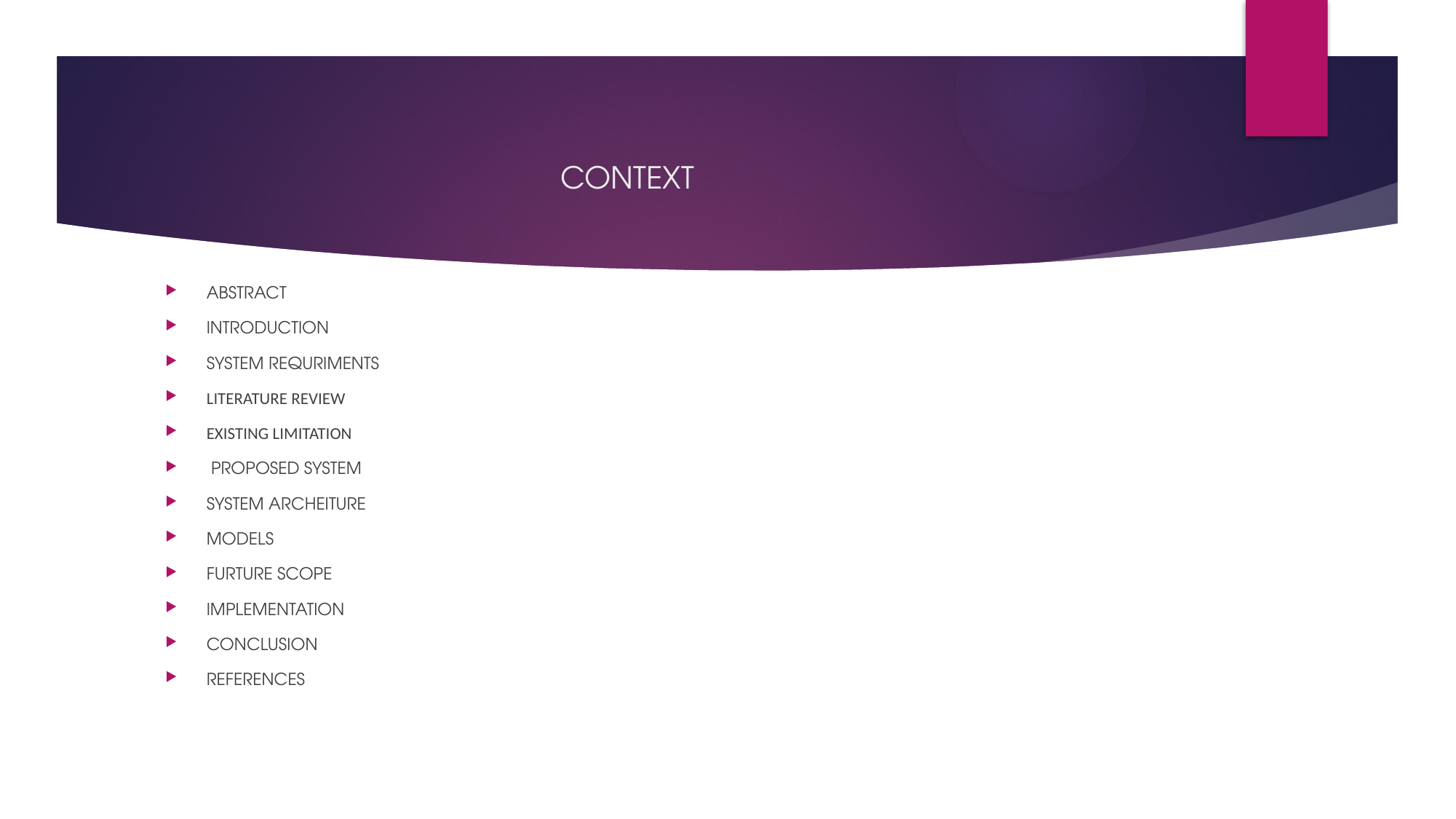

# CONTEXT
ABSTRACT
INTRODUCTION
SYSTEM REQURIMENTS
LITERATURE REVIEW
EXISTING LIMITATION
 PROPOSED SYSTEM
SYSTEM ARCHEITURE
MODELS
FURTURE SCOPE
IMPLEMENTATION
CONCLUSION
REFERENCES